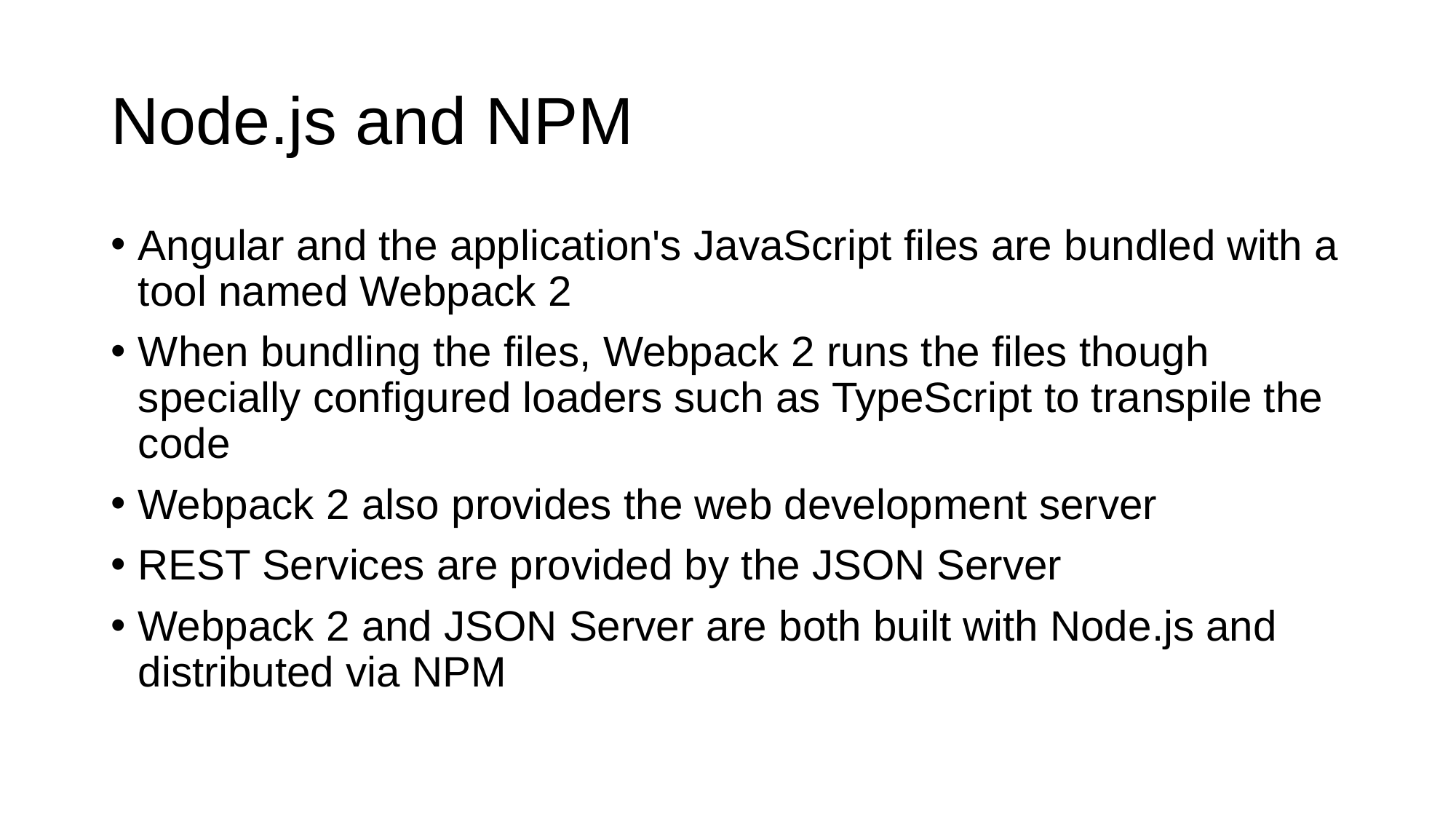

# Node.js and NPM
Angular and the application's JavaScript files are bundled with a tool named Webpack 2
When bundling the files, Webpack 2 runs the files though specially configured loaders such as TypeScript to transpile the code
Webpack 2 also provides the web development server
REST Services are provided by the JSON Server
Webpack 2 and JSON Server are both built with Node.js and distributed via NPM